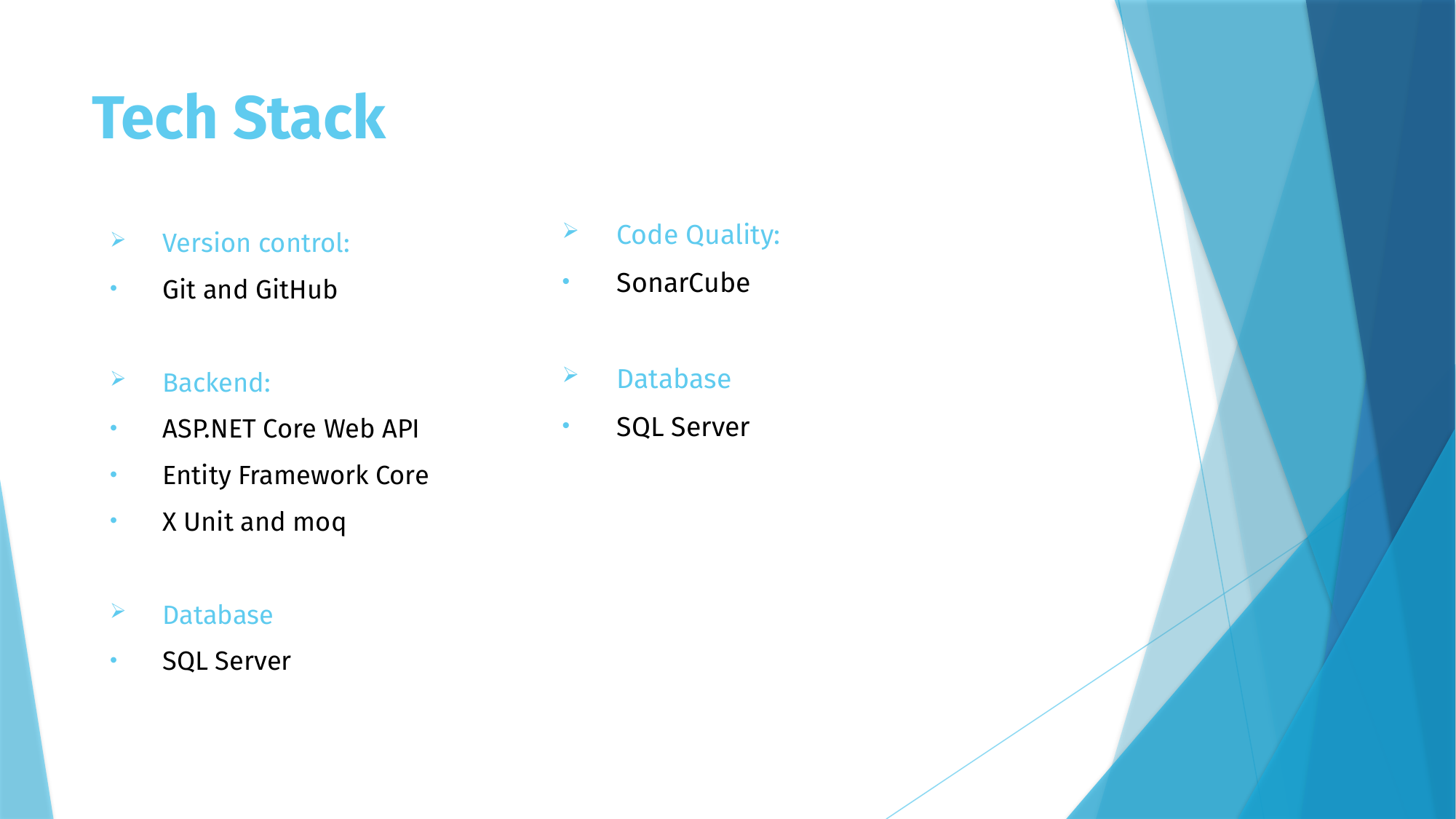

# Tech Stack
Code Quality:
SonarCube

Database
SQL Server
Version control:
Git and GitHub

Backend:
ASP.NET Core Web API
Entity Framework Core
X Unit and moq

Database
SQL Server